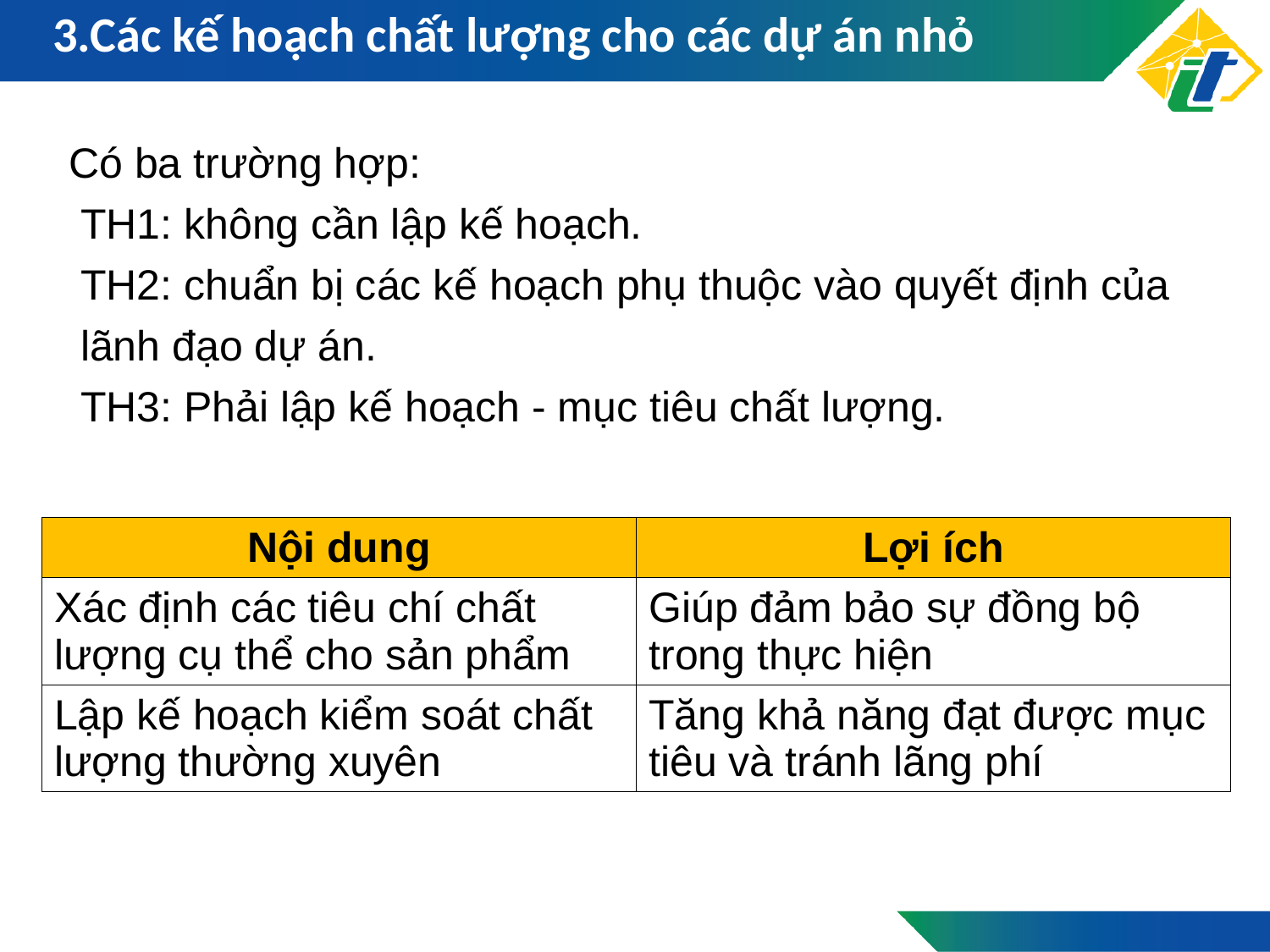

# 3.Các kế hoạch chất lượng cho các dự án nhỏ
Có ba trường hợp:
 TH1: không cần lập kế hoạch.
 TH2: chuẩn bị các kế hoạch phụ thuộc vào quyết định của
 lãnh đạo dự án.
 TH3: Phải lập kế hoạch - mục tiêu chất lượng.

| Nội dung | Lợi ích |
| --- | --- |
| Xác định các tiêu chí chất lượng cụ thể cho sản phẩm | Giúp đảm bảo sự đồng bộ trong thực hiện |
| Lập kế hoạch kiểm soát chất lượng thường xuyên | Tăng khả năng đạt được mục tiêu và tránh lãng phí |